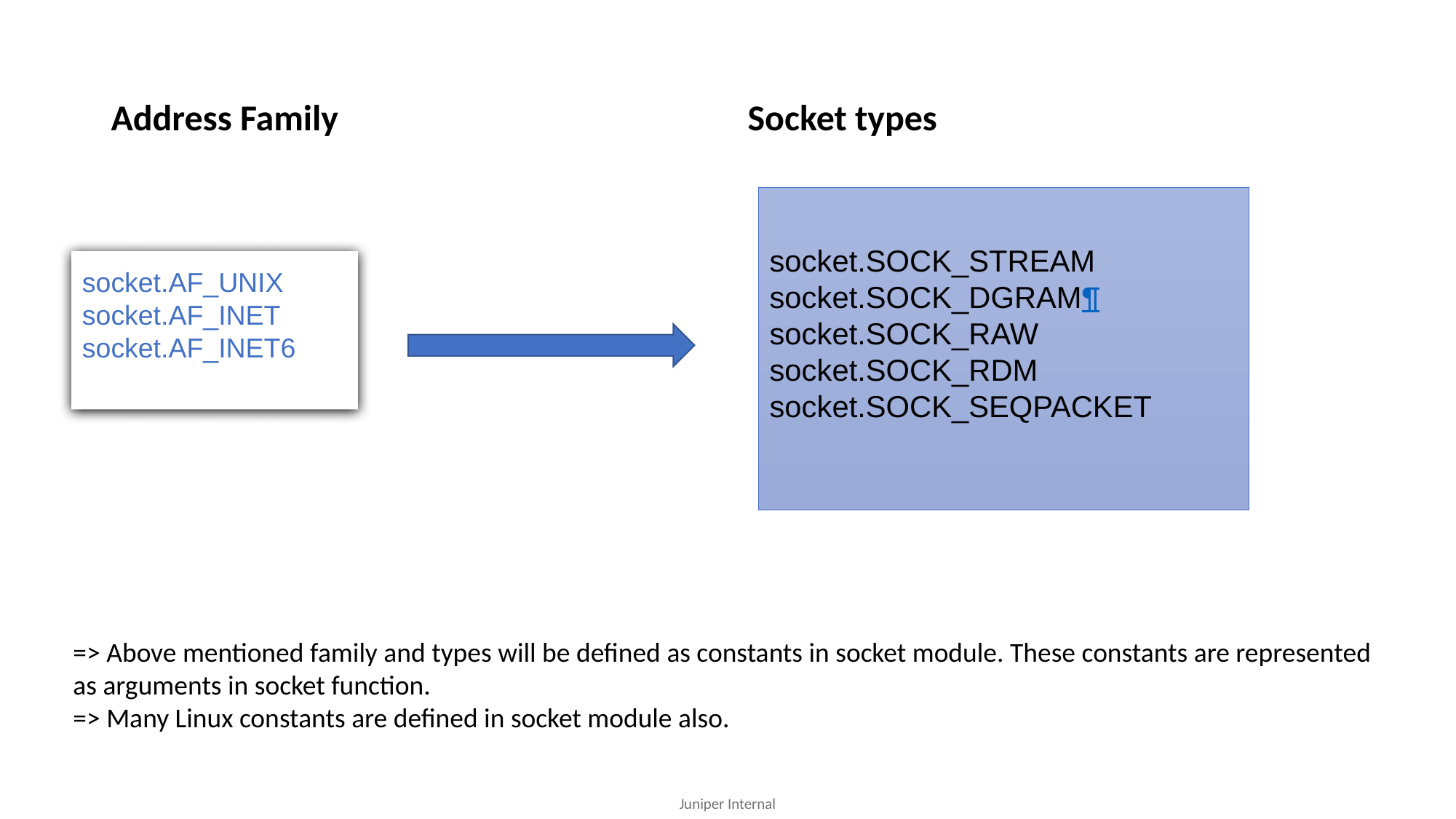

Socket types
Address Family
socket.SOCK_STREAM
socket.SOCK_DGRAM¶
socket.SOCK_RAW
socket.SOCK_RDM
socket.SOCK_SEQPACKET

socket.AF_UNIX
socket.AF_INET
socket.AF_INET6

=> Above mentioned family and types will be defined as constants in socket module. These constants are represented as arguments in socket function.
=> Many Linux constants are defined in socket module also.